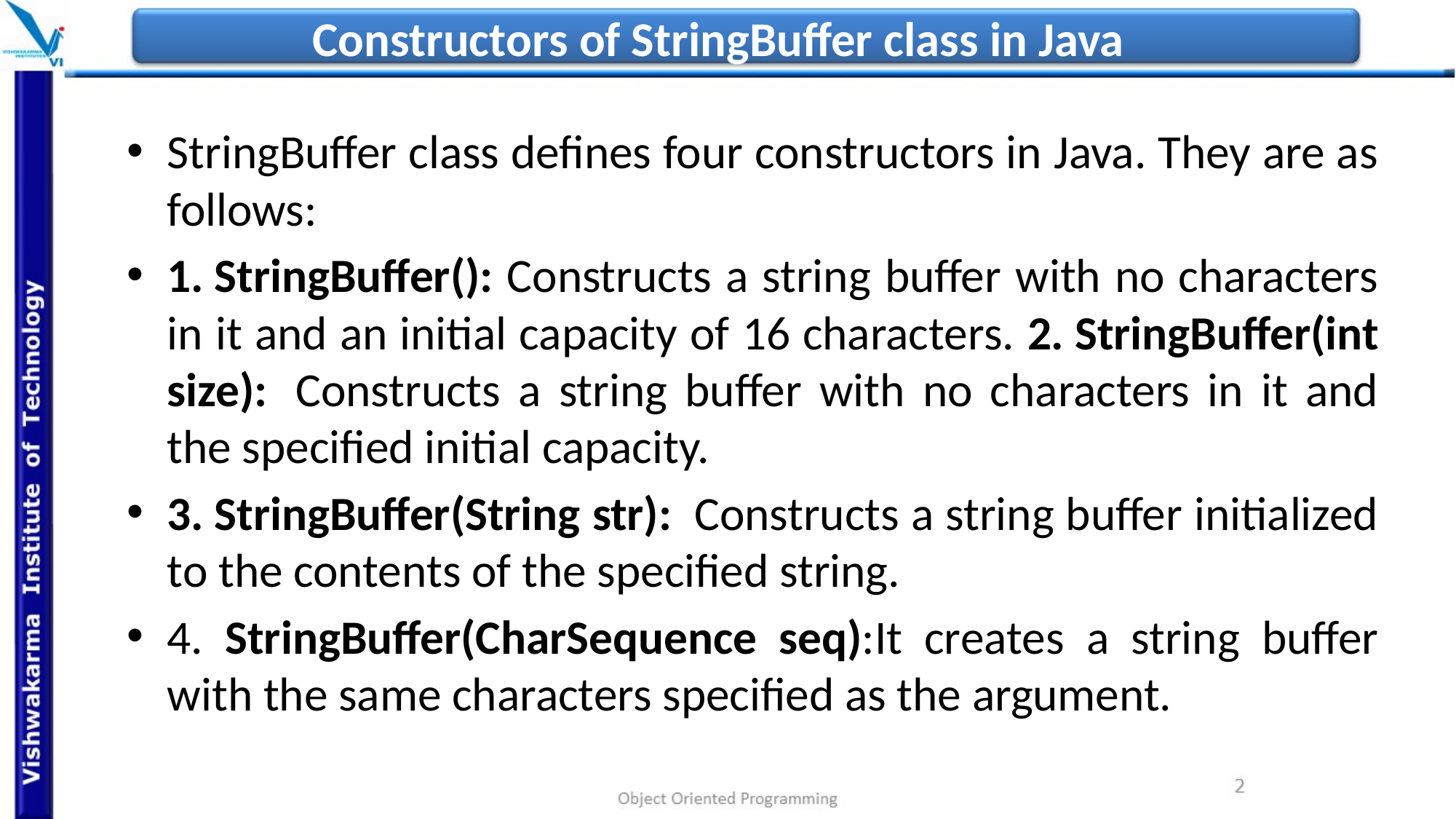

# Constructors of StringBuffer class in Java
StringBuffer class defines four constructors in Java. They are as follows:
1. StringBuffer(): Constructs a string buffer with no characters in it and an initial capacity of 16 characters. 2. StringBuffer(int size):  Constructs a string buffer with no characters in it and the specified initial capacity.
3. StringBuffer(String str):  Constructs a string buffer initialized to the contents of the specified string.
4. StringBuffer(CharSequence seq):It creates a string buffer with the same characters specified as the argument.